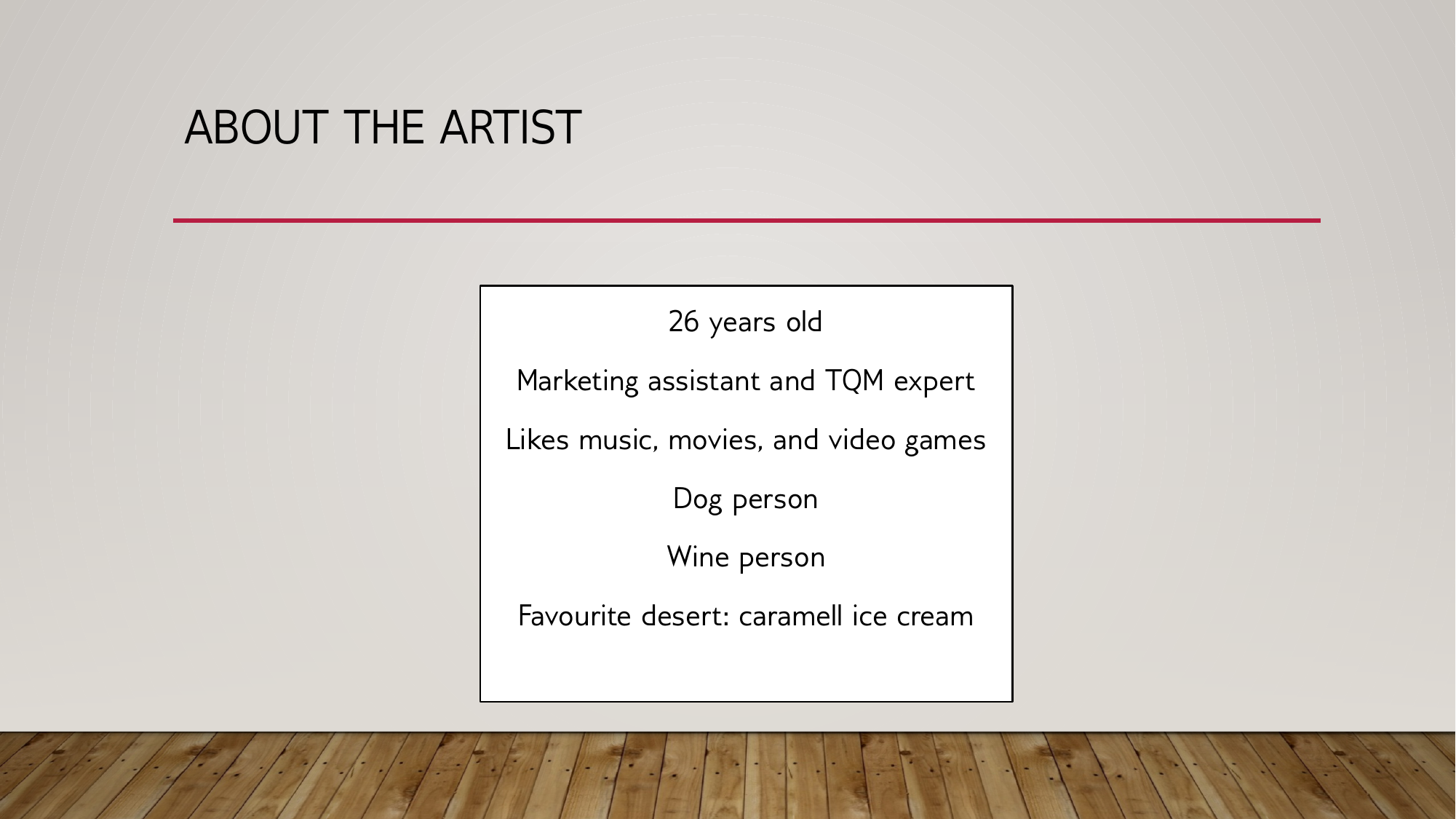

# About the artist

26 years old
Marketing assistant and TQM expert
Likes music, movies, and video games
Dog person
Wine person
Favourite desert: caramell ice cream